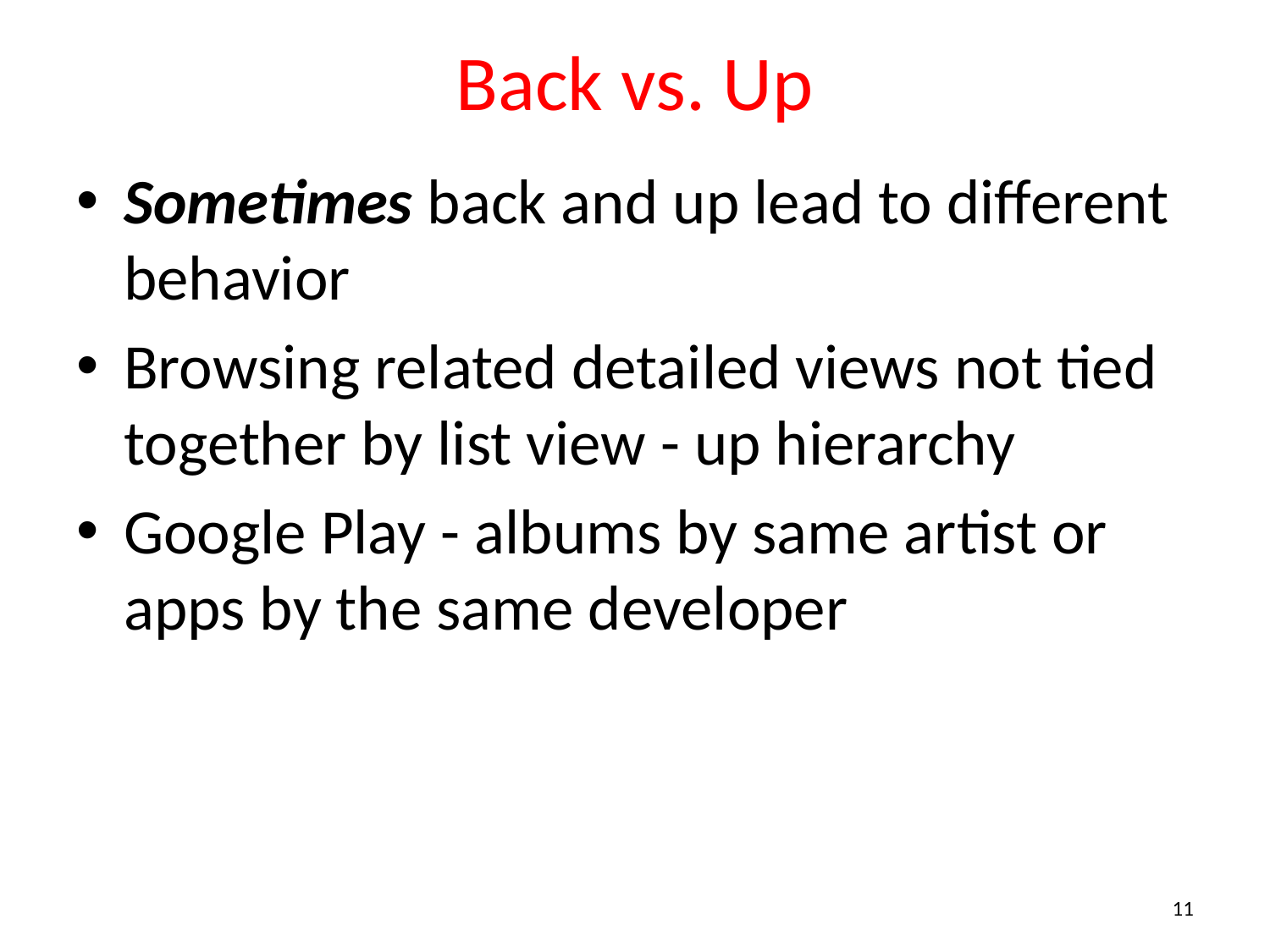

# Back vs. Up
Sometimes back and up lead to different behavior
Browsing related detailed views not tied together by list view - up hierarchy
Google Play - albums by same artist or apps by the same developer
11